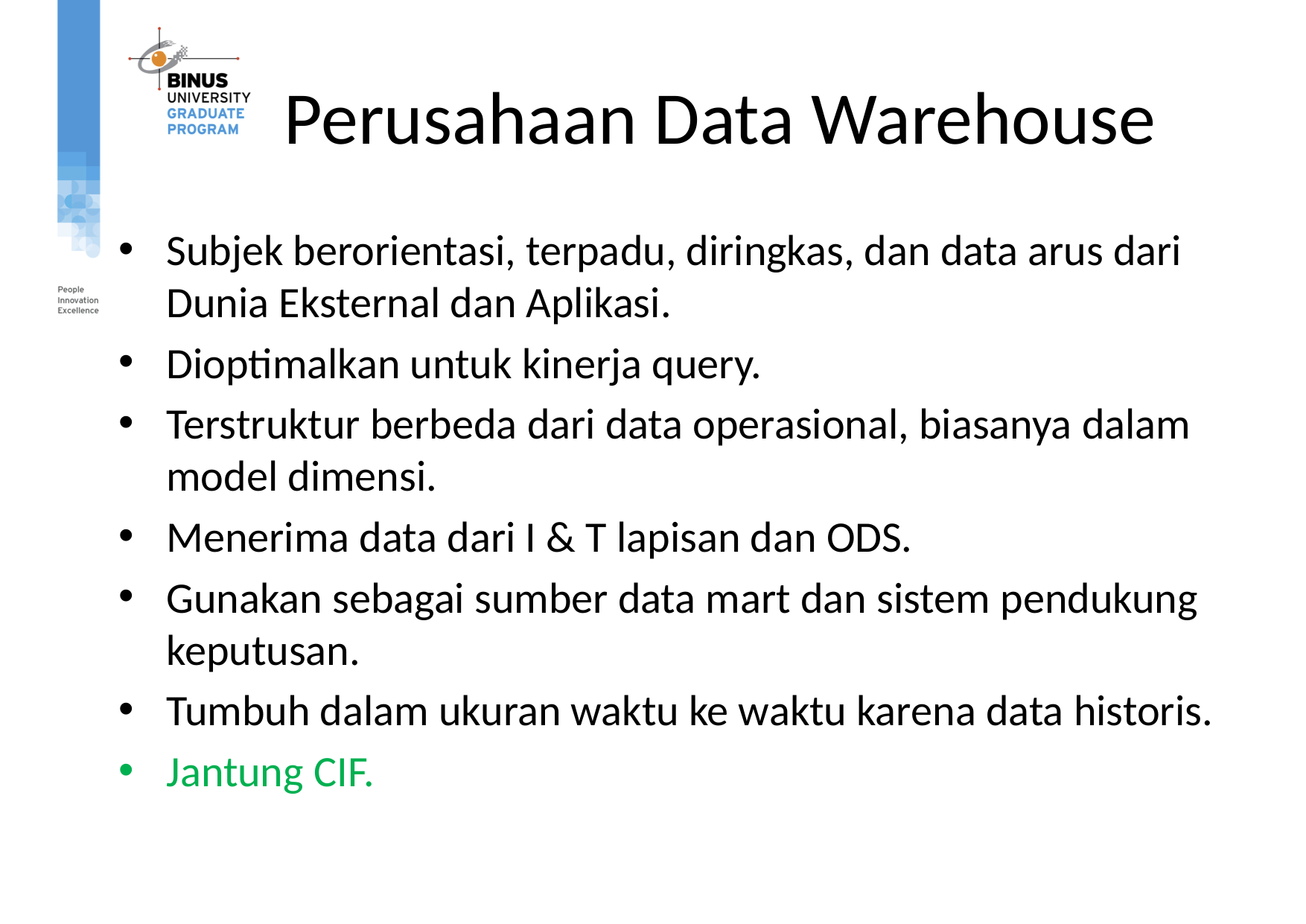

# Perusahaan Data Warehouse
Subjek berorientasi, terpadu, diringkas, dan data arus dari Dunia Eksternal dan Aplikasi.
Dioptimalkan untuk kinerja query.
Terstruktur berbeda dari data operasional, biasanya dalam model dimensi.
Menerima data dari I & T lapisan dan ODS.
Gunakan sebagai sumber data mart dan sistem pendukung keputusan.
Tumbuh dalam ukuran waktu ke waktu karena data historis.
Jantung CIF.